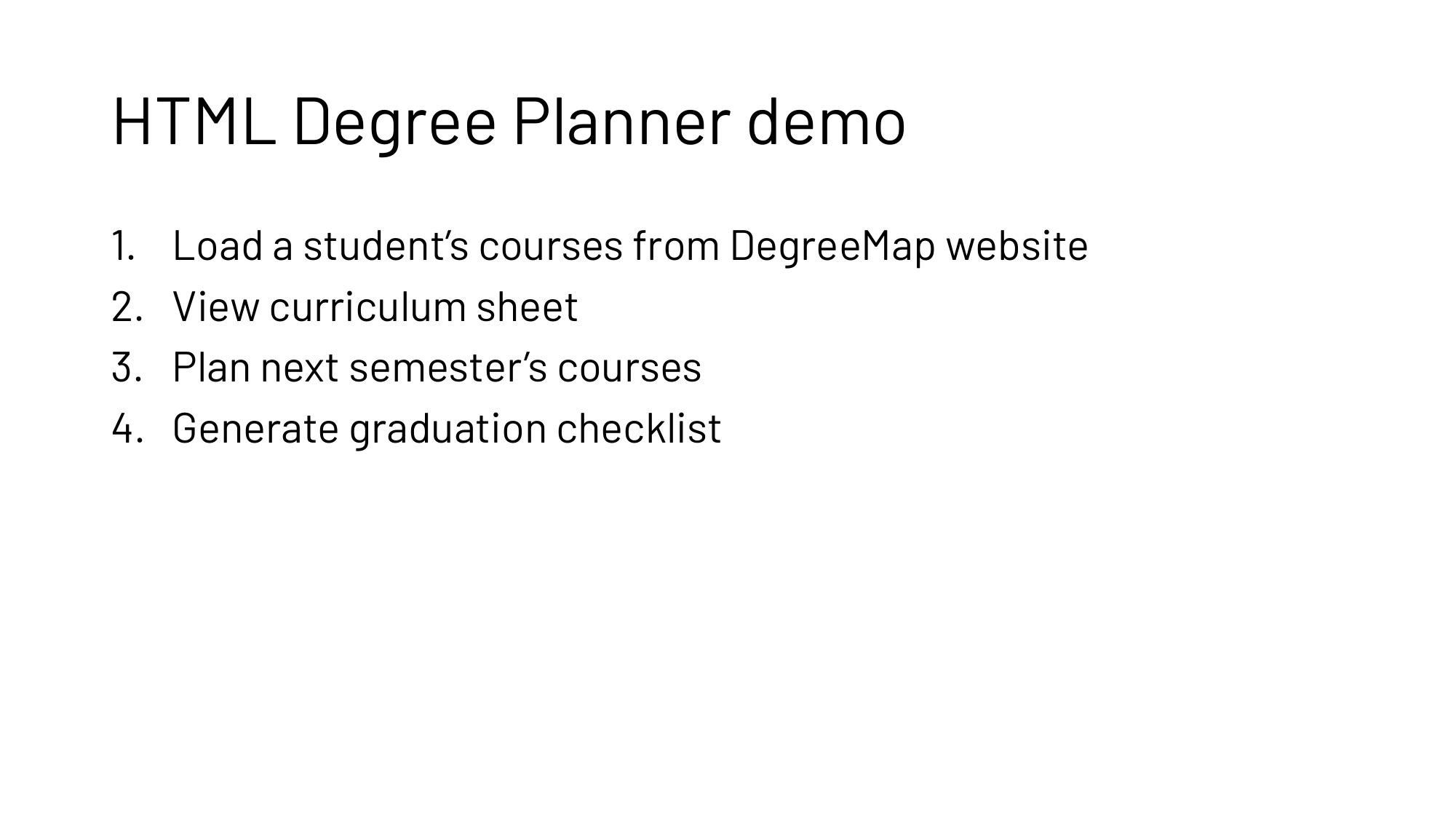

# HTML Degree Planner demo
Load a student’s courses from DegreeMap website
View curriculum sheet
Plan next semester’s courses
Generate graduation checklist